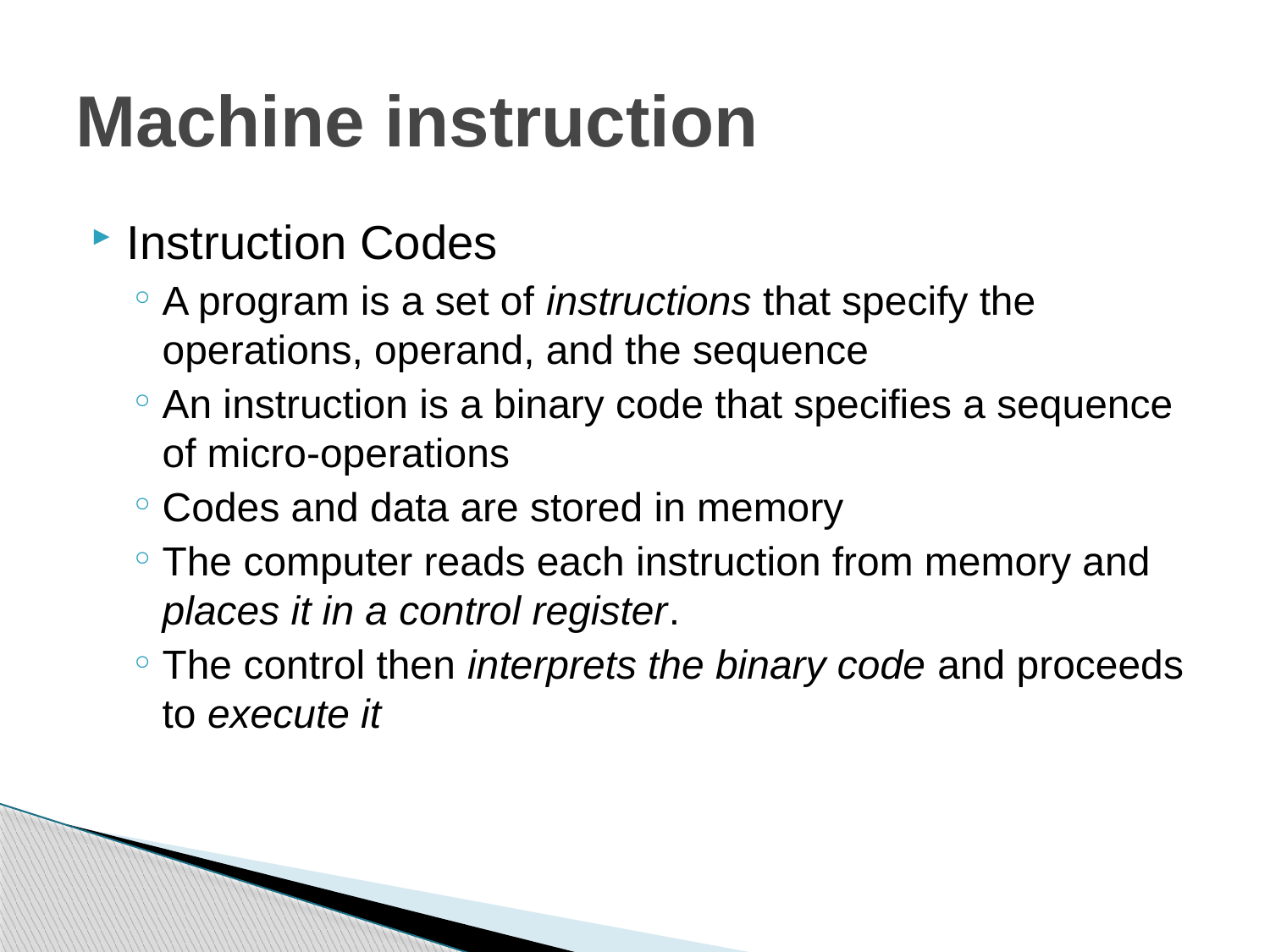

# Machine instruction
Instruction Codes
A program is a set of instructions that specify the operations, operand, and the sequence
An instruction is a binary code that specifies a sequence of micro-operations
Codes and data are stored in memory
The computer reads each instruction from memory and places it in a control register.
The control then interprets the binary code and proceeds to execute it